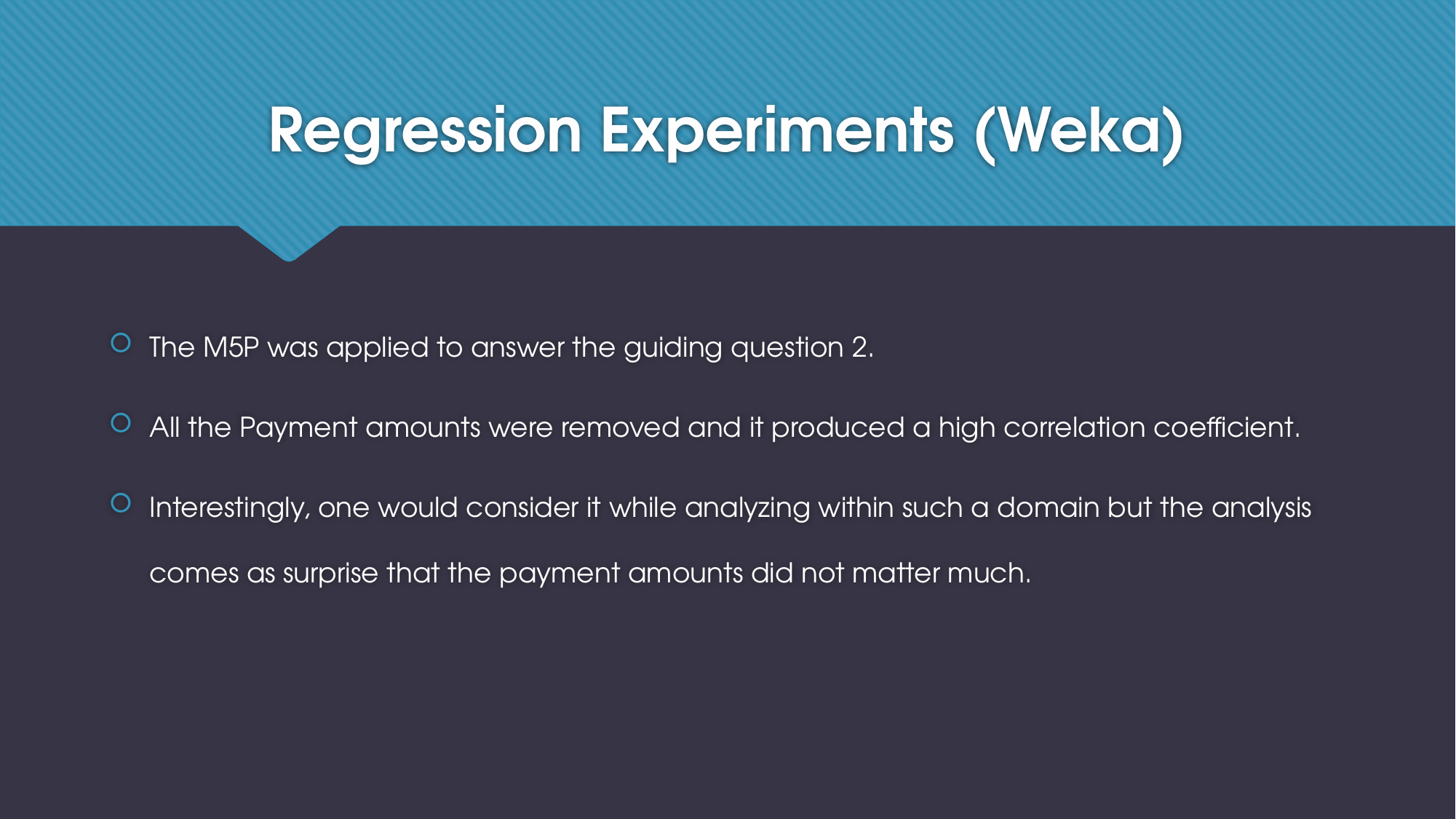

# Regression Experiments (Weka)
The M5P was applied to answer the guiding question 2.
All the Payment amounts were removed and it produced a high correlation coefficient.
Interestingly, one would consider it while analyzing within such a domain but the analysis comes as surprise that the payment amounts did not matter much.